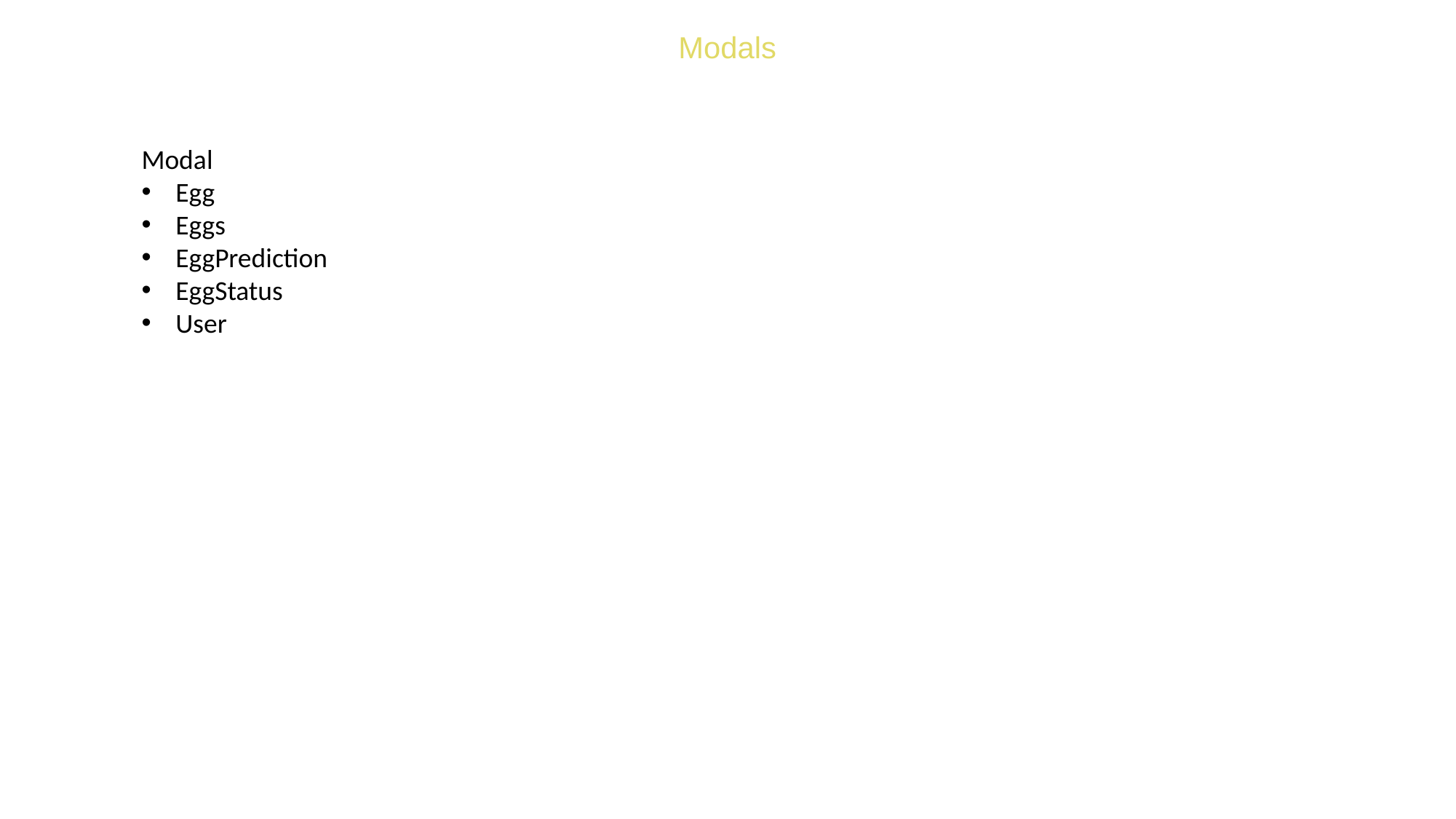

# Modals
Modal
Egg
Eggs
EggPrediction
EggStatus
User